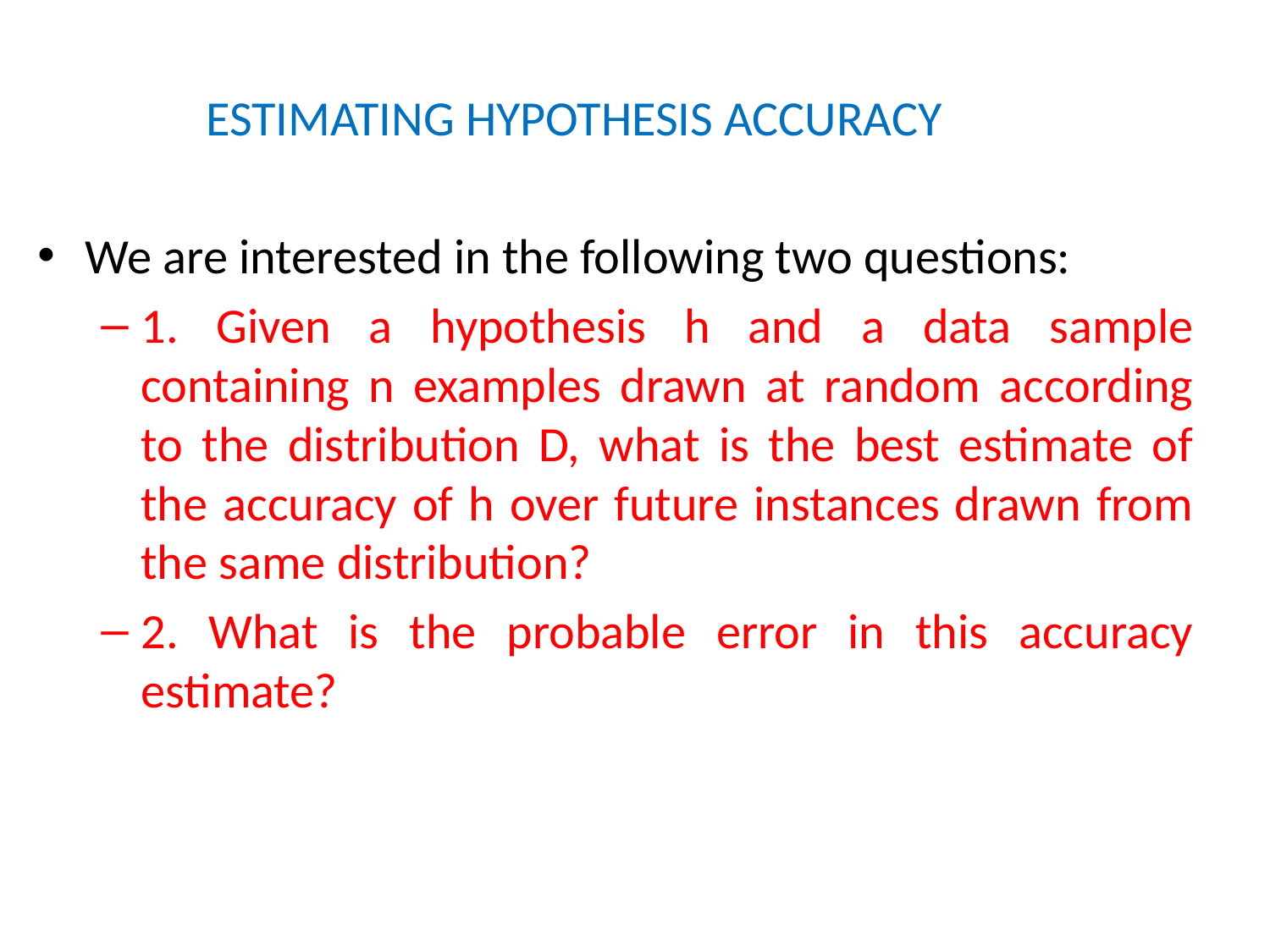

ESTIMATING HYPOTHESIS ACCURACY

We are interested in the following two questions:
1. Given a hypothesis h and a data sample containing n examples drawn at random according to the distribution D, what is the best estimate of the accuracy of h over future instances drawn from the same distribution?
2. What is the probable error in this accuracy estimate?